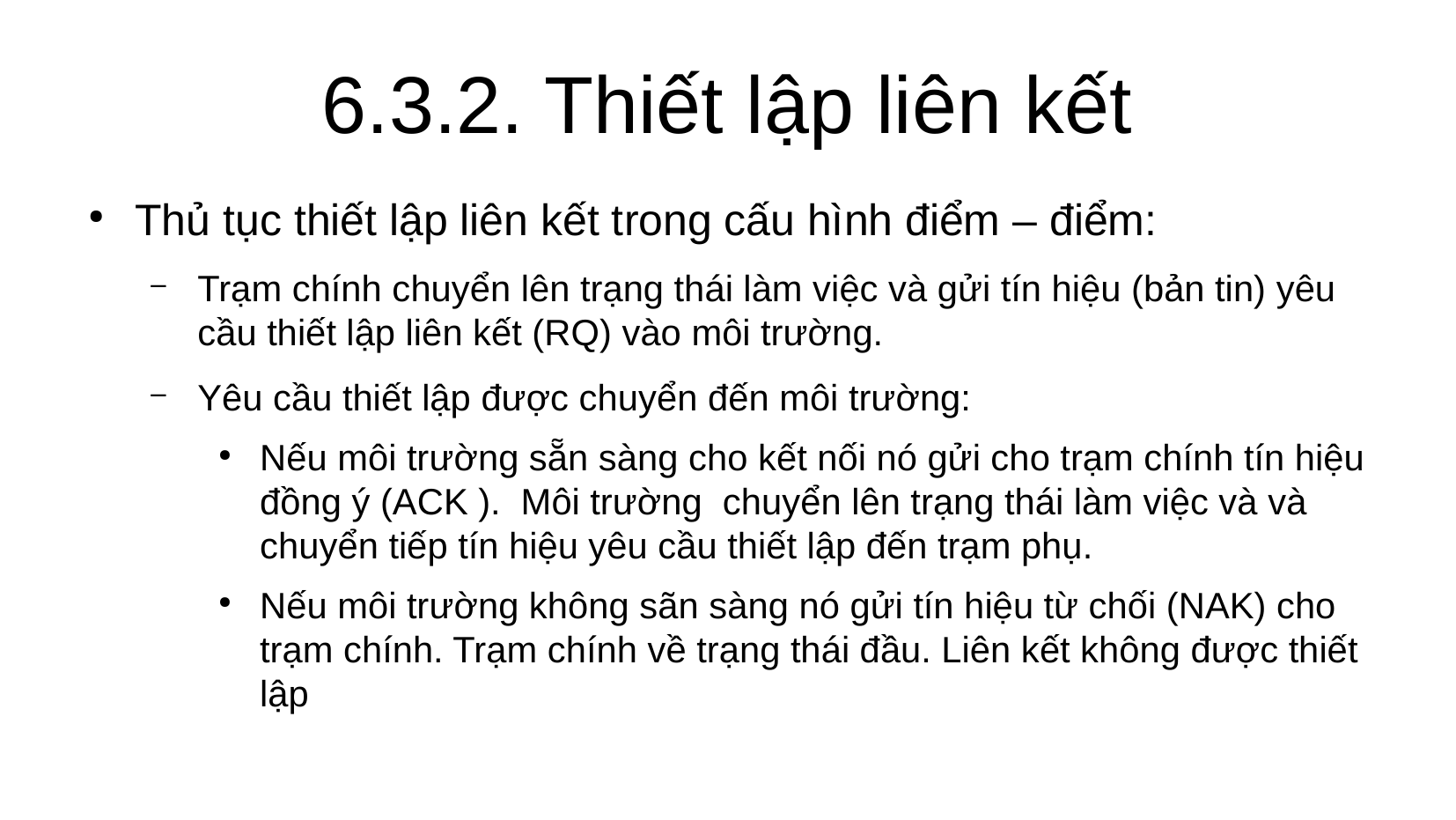

6.3.2. Thiết lập liên kết
Thủ tục thiết lập liên kết trong cấu hình điểm – điểm:
Trạm chính chuyển lên trạng thái làm việc và gửi tín hiệu (bản tin) yêu cầu thiết lập liên kết (RQ) vào môi trường.
Yêu cầu thiết lập được chuyển đến môi trường:
Nếu môi trường sẵn sàng cho kết nối nó gửi cho trạm chính tín hiệu đồng ý (ACK ).  Môi trường  chuyển lên trạng thái làm việc và và chuyển tiếp tín hiệu yêu cầu thiết lập đến trạm phụ.
Nếu môi trường không sãn sàng nó gửi tín hiệu từ chối (NAK) cho trạm chính. Trạm chính về trạng thái đầu. Liên kết không được thiết lập